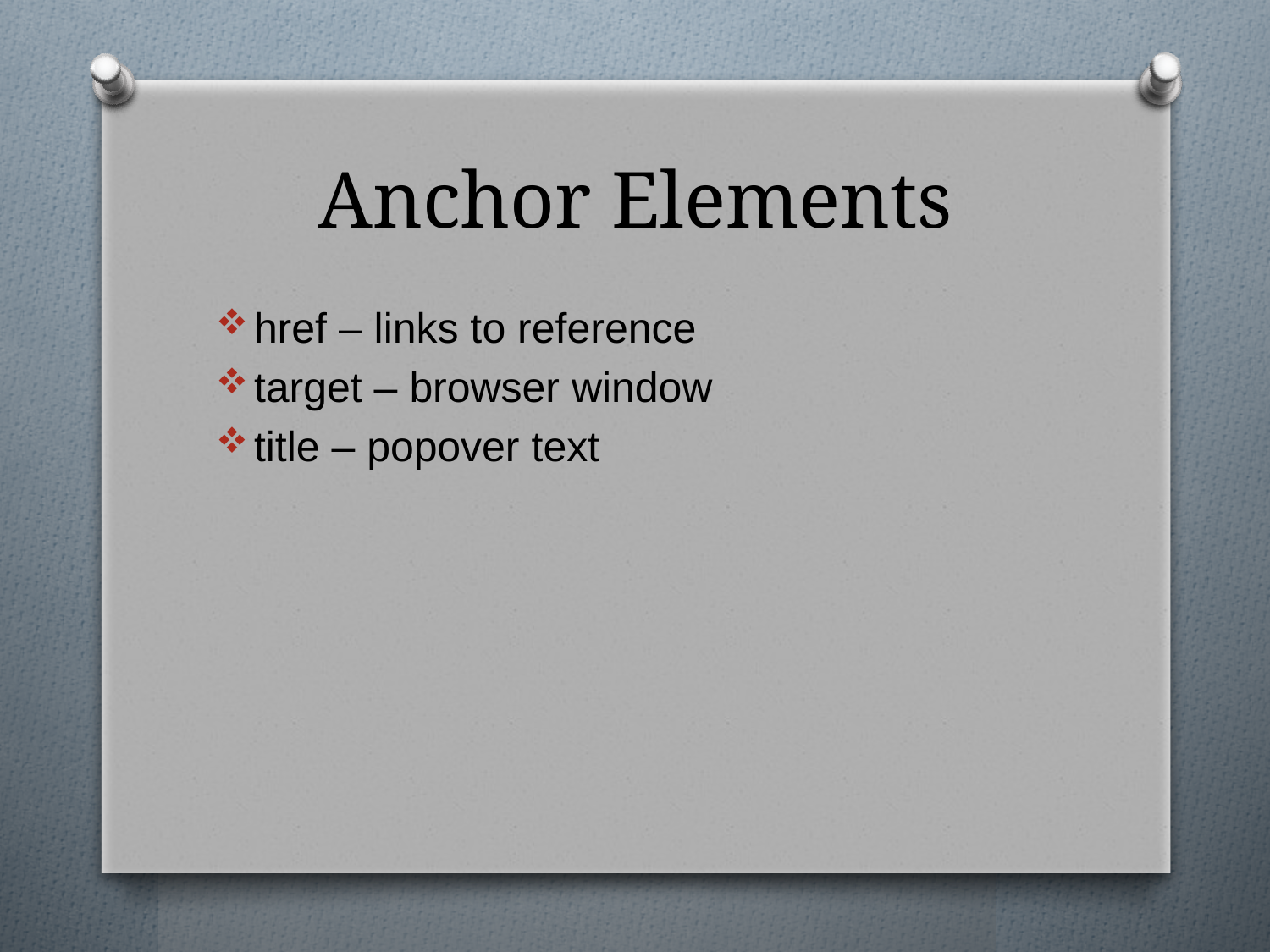

# Anchor Elements
href – links to reference
target – browser window
title – popover text